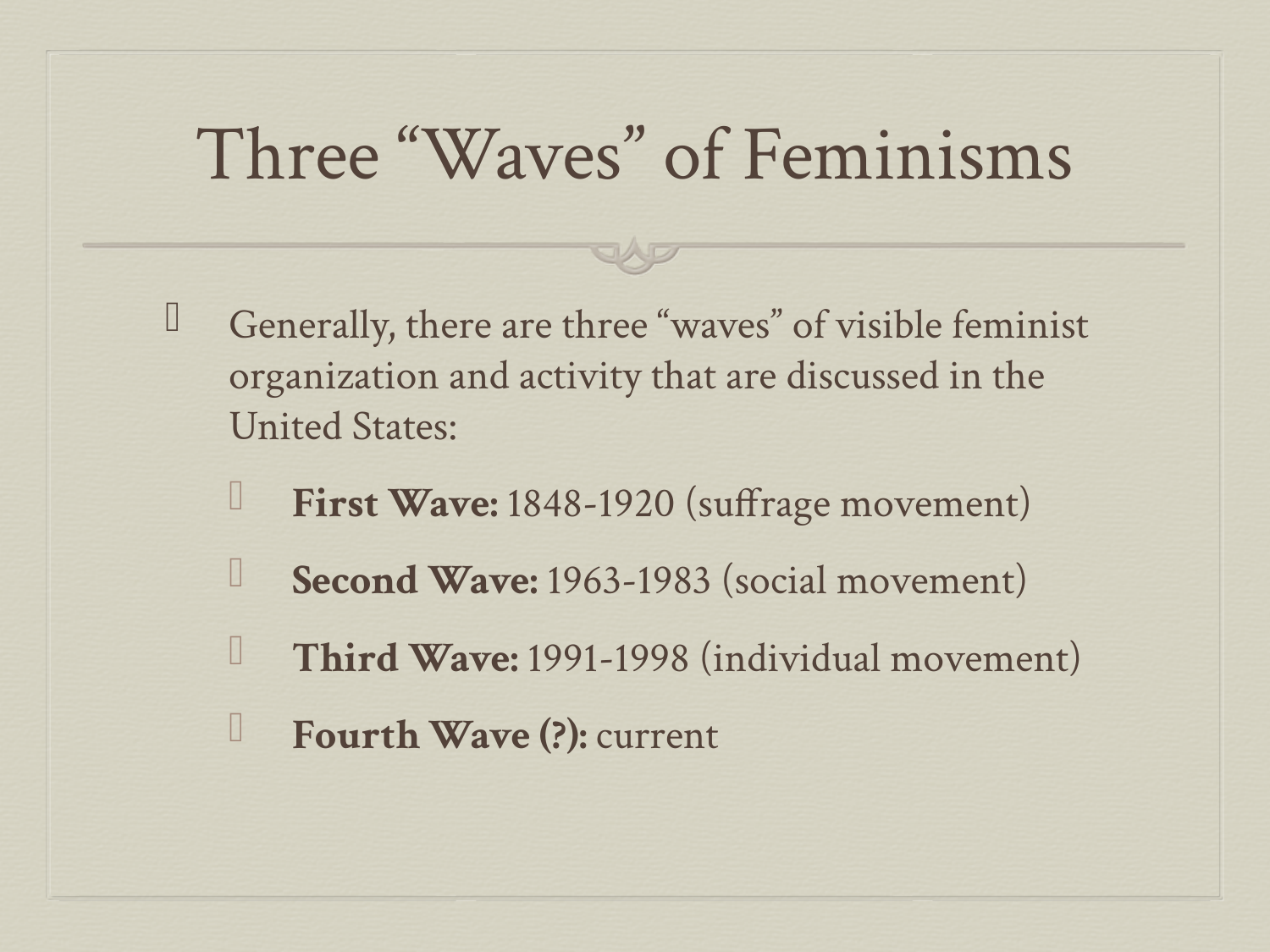

# Three “Waves” of Feminisms
Generally, there are three “waves” of visible feminist organization and activity that are discussed in the United States:
First Wave: 1848-1920 (suffrage movement)
Second Wave: 1963-1983 (social movement)
Third Wave: 1991-1998 (individual movement)
Fourth Wave (?): current